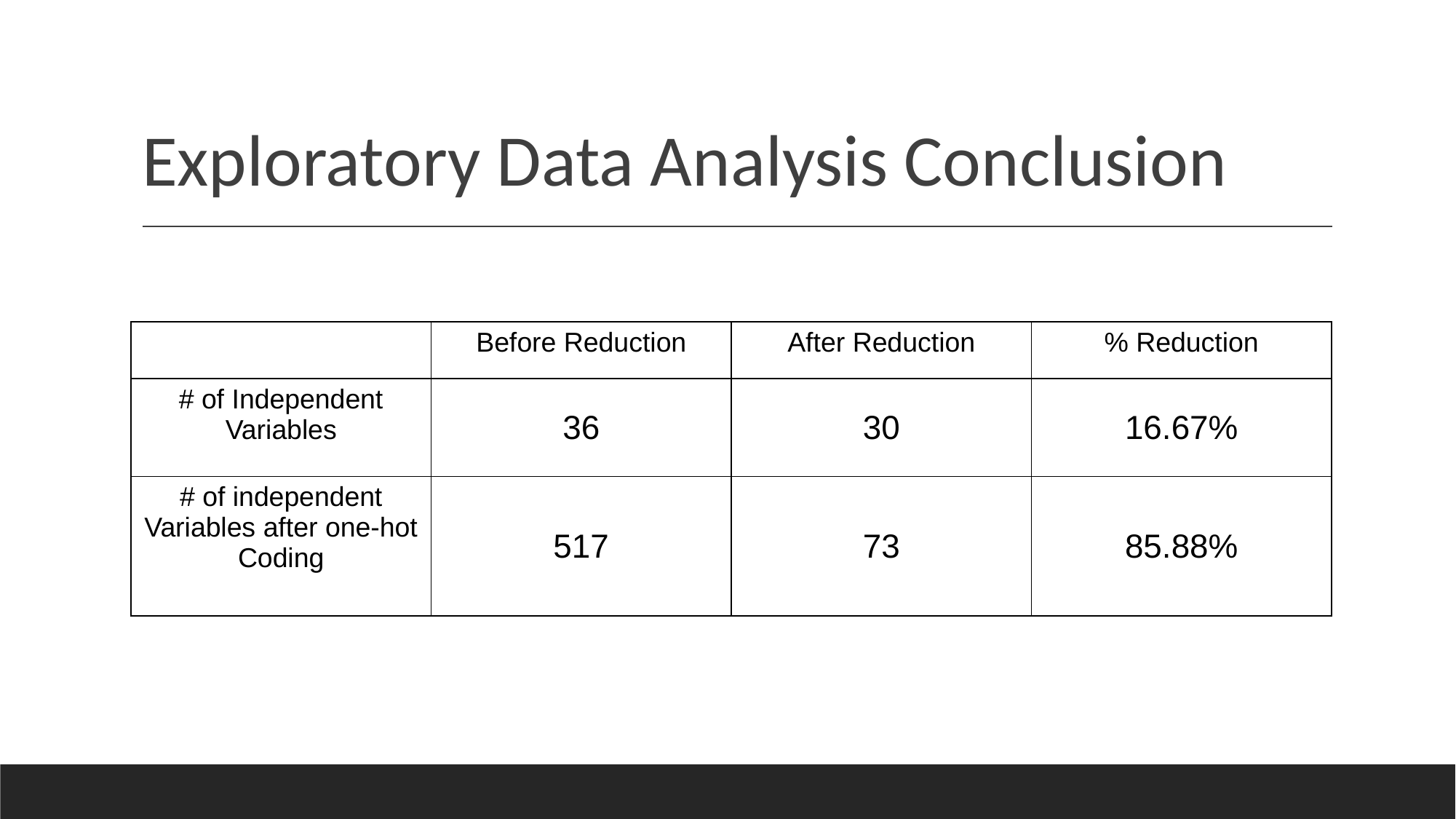

# Exploratory Data Analysis Conclusion
|  | Before Reduction | After Reduction | % Reduction |
| --- | --- | --- | --- |
| # of Independent Variables | 36 | 30 | 16.67% |
| # of independent Variables after one-hot Coding | 517 | 73 | 85.88% |